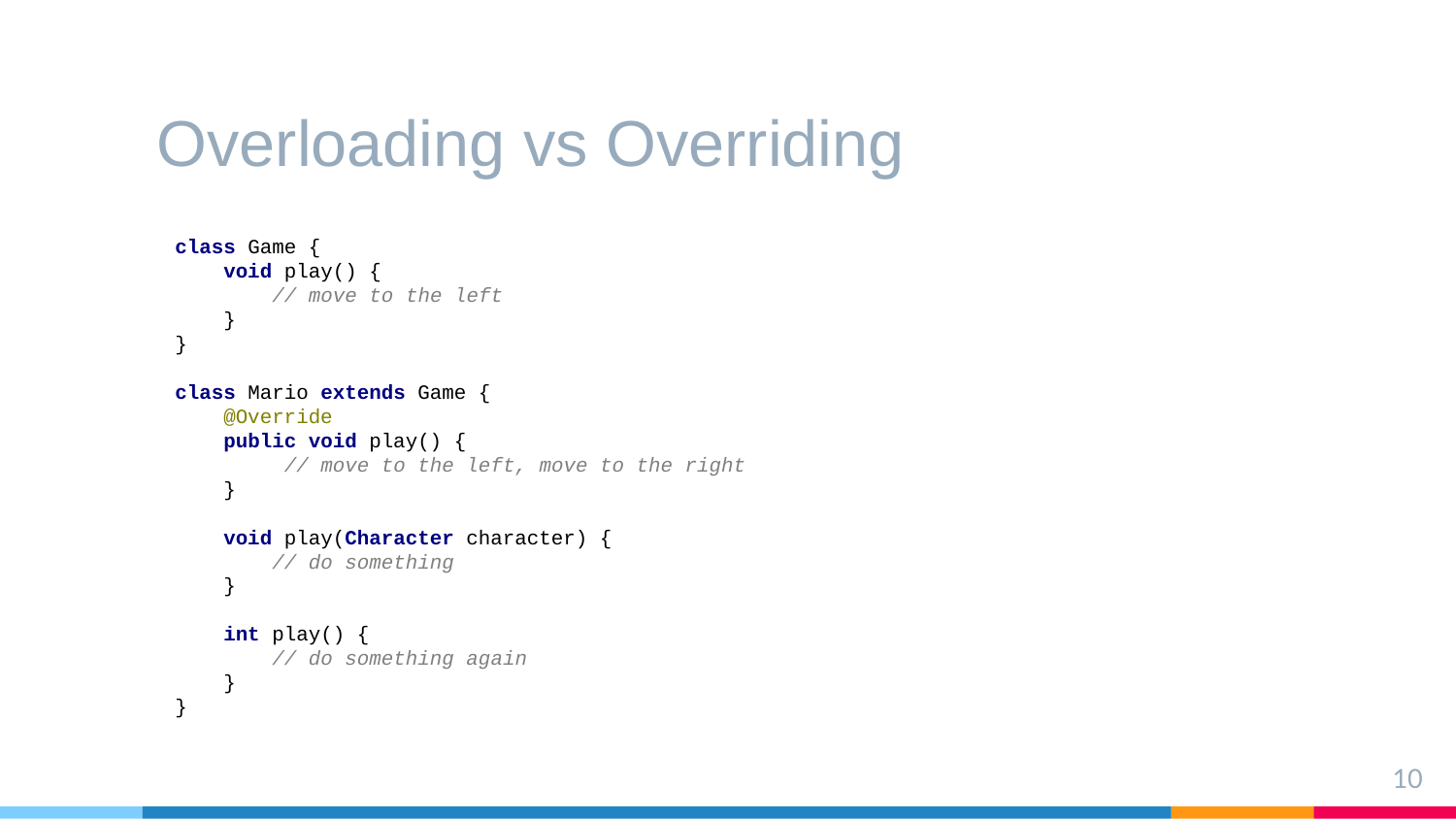

# Overloading vs Overriding
class Game {
    void play() {
        // move to the left
    }
}

class Mario extends Game {
    @Override
    public void play() {
         // move to the left, move to the right
    }
    void play(Character character) {
        // do something
    }

    int play() {
        // do something again
    }
}
10